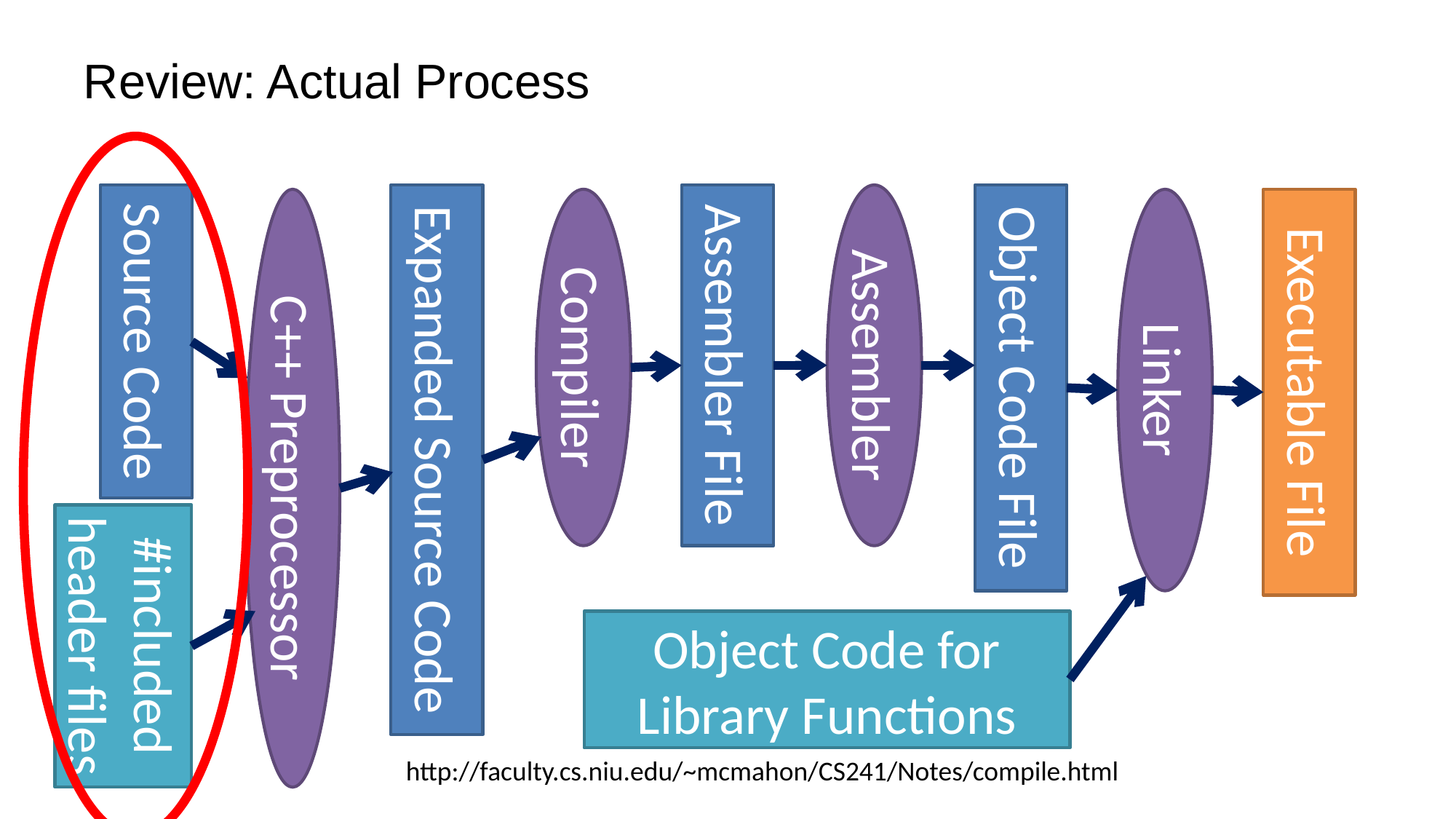

# Review: Actual Process

Source Code
Assembler
Assembler File
Compiler
Object Code File
Linker
Executable File
Expanded Source Code
C++ Preprocessor
#included header files
Object Code for Library Functions
http://faculty.cs.niu.edu/~mcmahon/CS241/Notes/compile.html